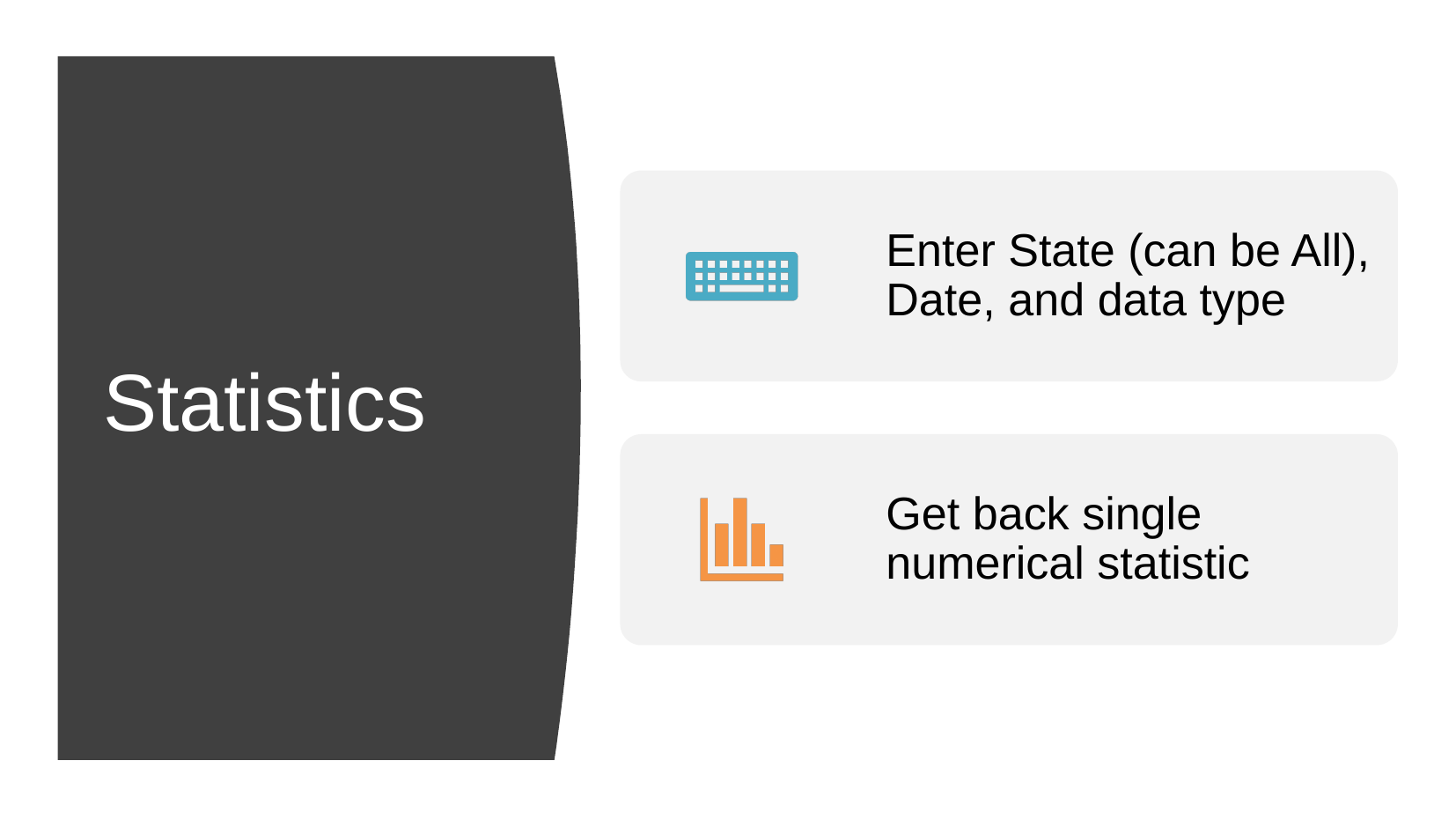

Enter State (can be All), Date, and data type
Get back single numerical statistic
Statistics